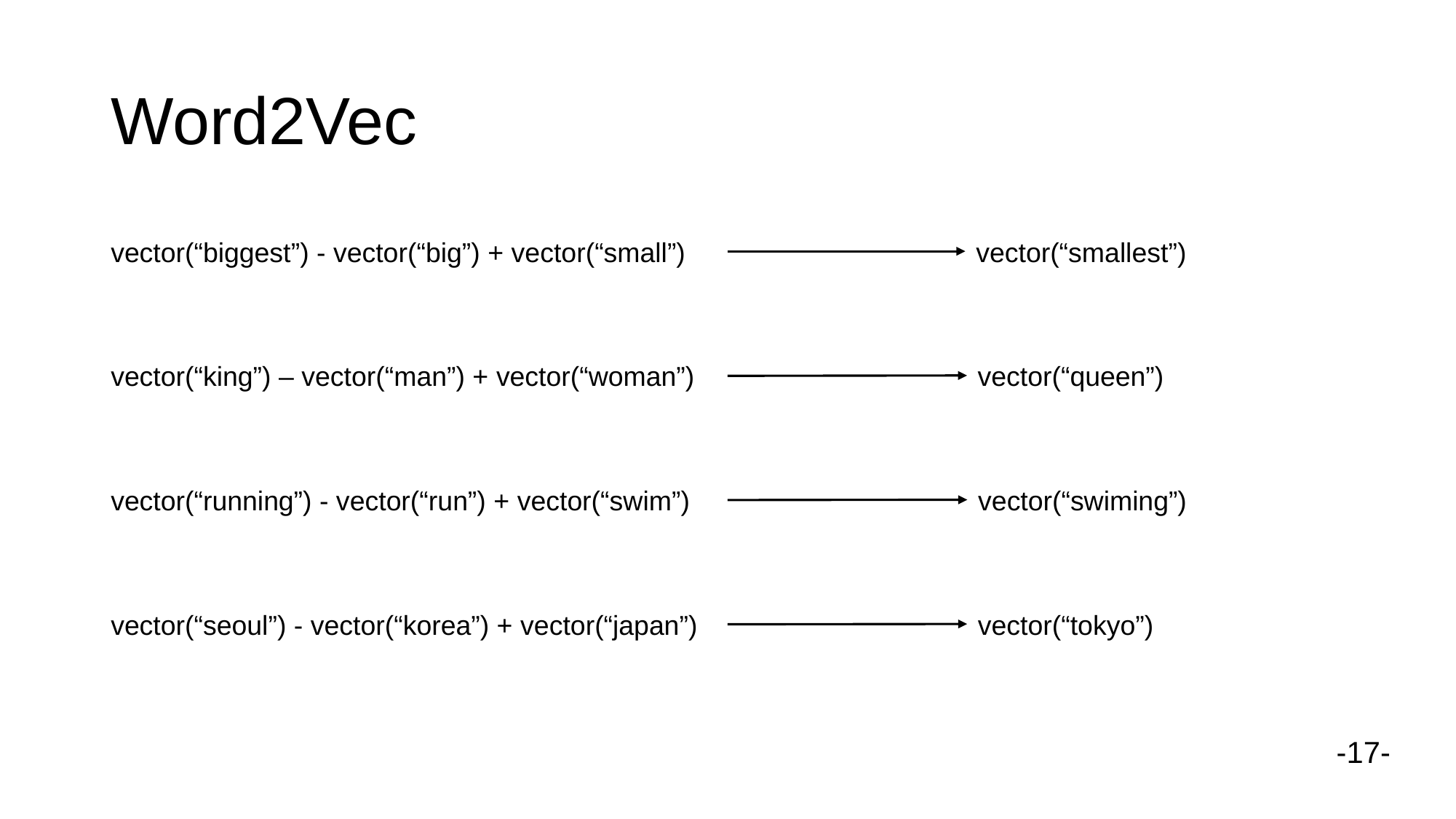

# Word2Vec
vector(“biggest”) - vector(“big”) + vector(“small”)
vector(“smallest”)
vector(“king”) – vector(“man”) + vector(“woman”)
vector(“queen”)
vector(“swiming”)
vector(“running”) - vector(“run”) + vector(“swim”)
vector(“tokyo”)
vector(“seoul”) - vector(“korea”) + vector(“japan”)
-17-